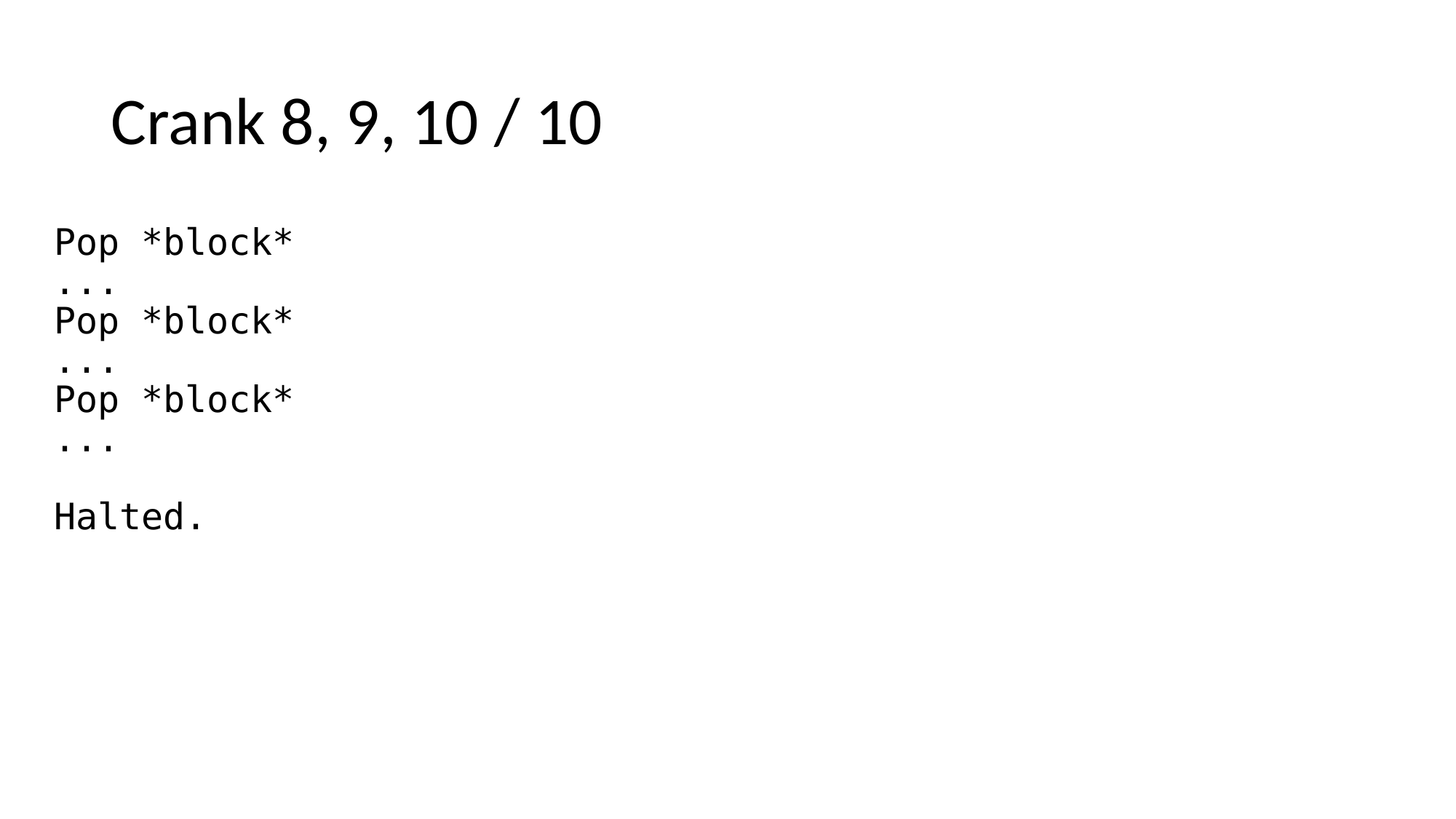

# Crank 8, 9, 10 / 10
Pop *block*
...
Pop *block*
...
Pop *block*
...

Halted.